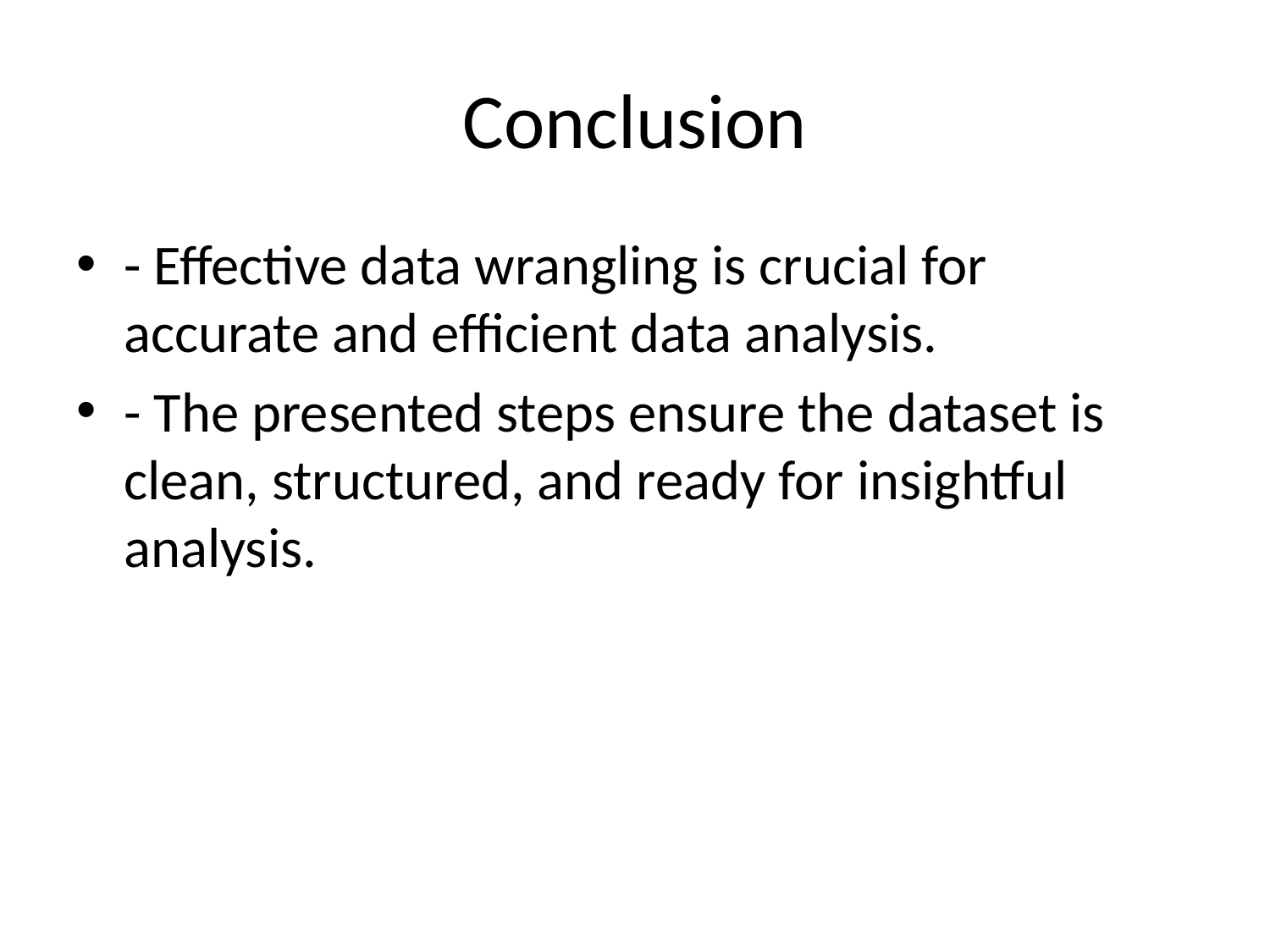

# Conclusion
- Effective data wrangling is crucial for accurate and efficient data analysis.
- The presented steps ensure the dataset is clean, structured, and ready for insightful analysis.